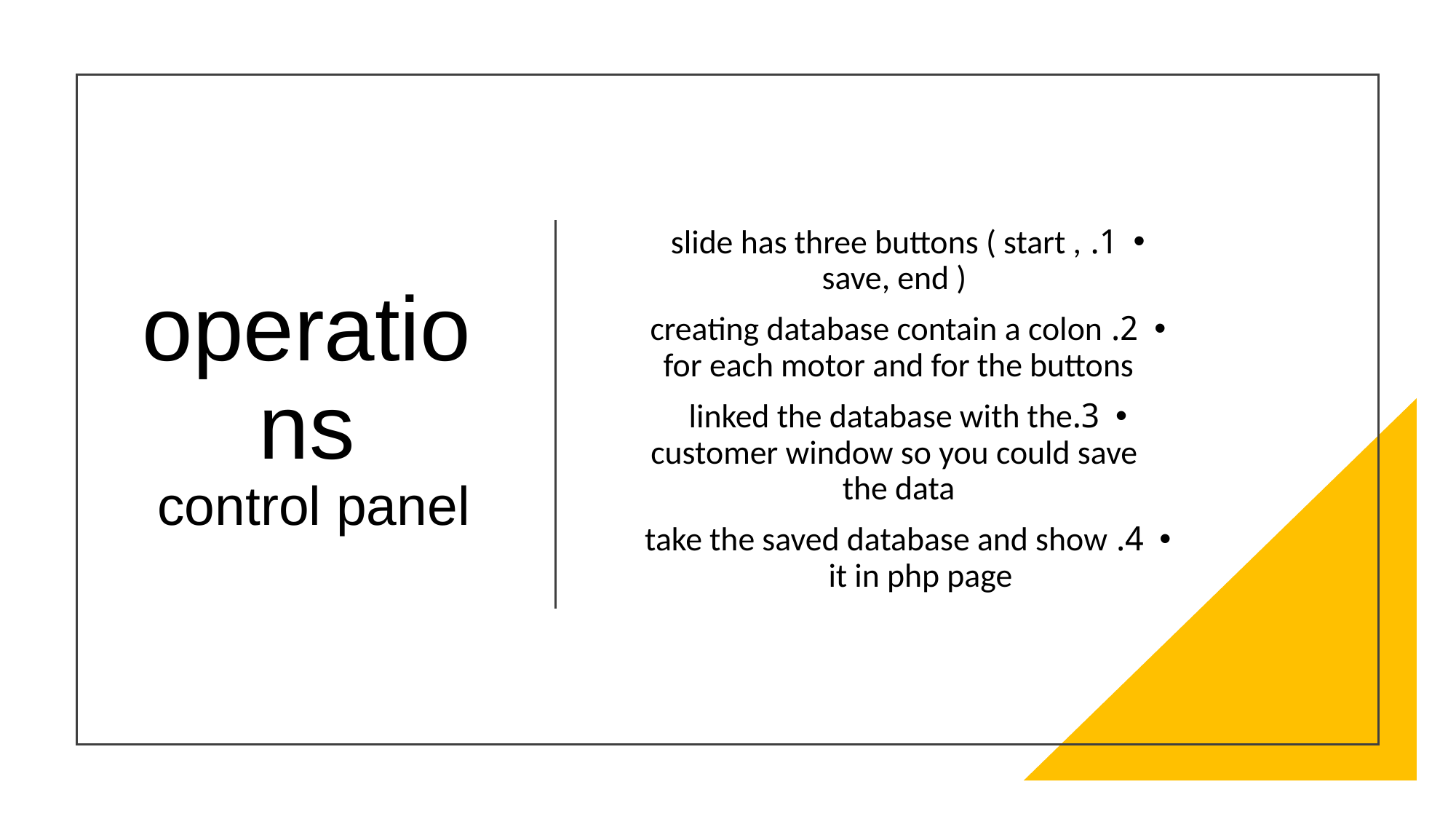

# operations control panel
1. slide has three buttons ( start , save, end )
2. creating database contain a colon for each motor and for the buttons
3.linked the database with the customer window so you could save the data
4. take the saved database and show it in php page